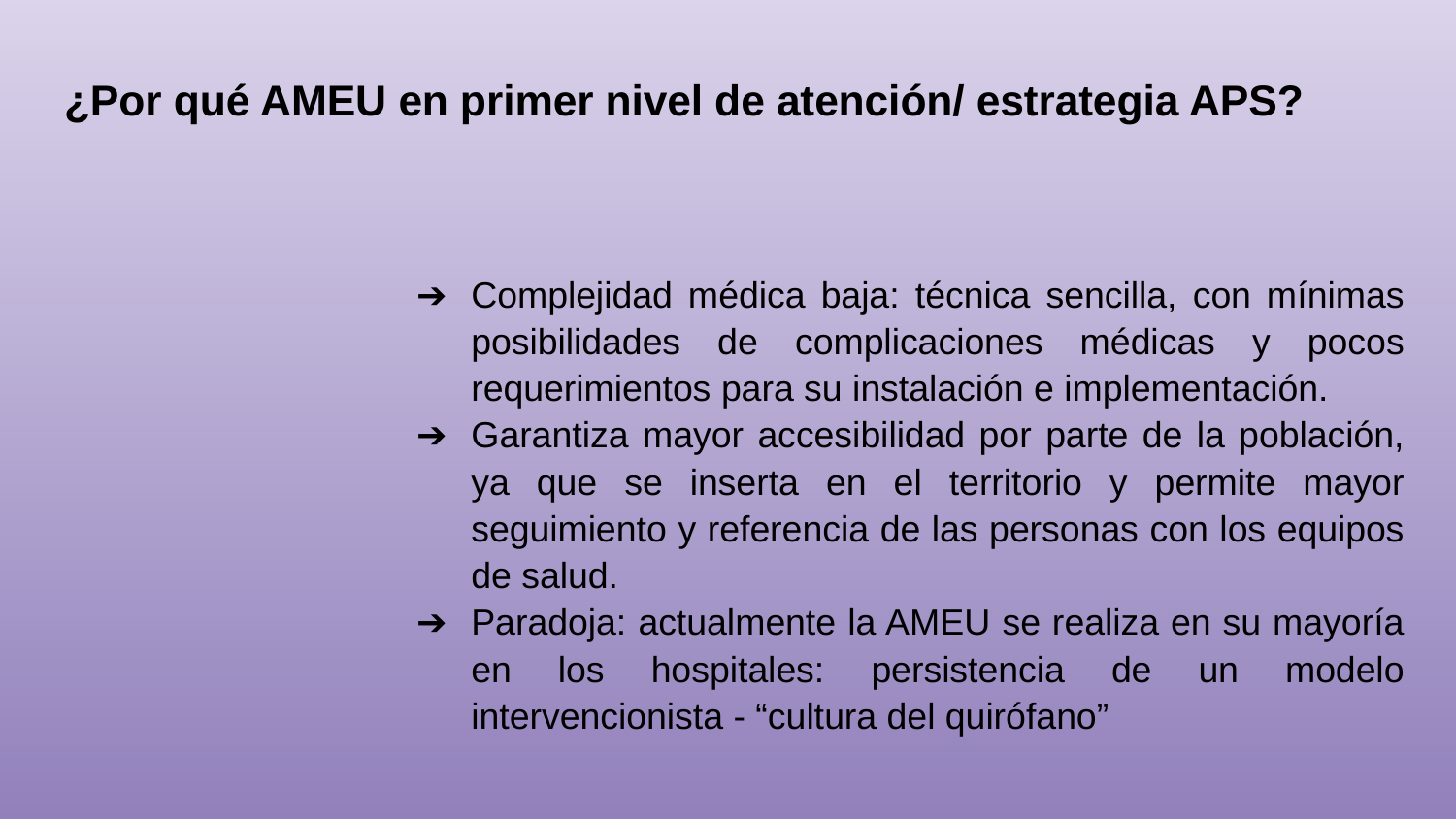

# ¿Por qué AMEU en primer nivel de atención/ estrategia APS?
Complejidad médica baja: técnica sencilla, con mínimas posibilidades de complicaciones médicas y pocos requerimientos para su instalación e implementación.
Garantiza mayor accesibilidad por parte de la población, ya que se inserta en el territorio y permite mayor seguimiento y referencia de las personas con los equipos de salud.
Paradoja: actualmente la AMEU se realiza en su mayoría en los hospitales: persistencia de un modelo intervencionista - “cultura del quirófano”